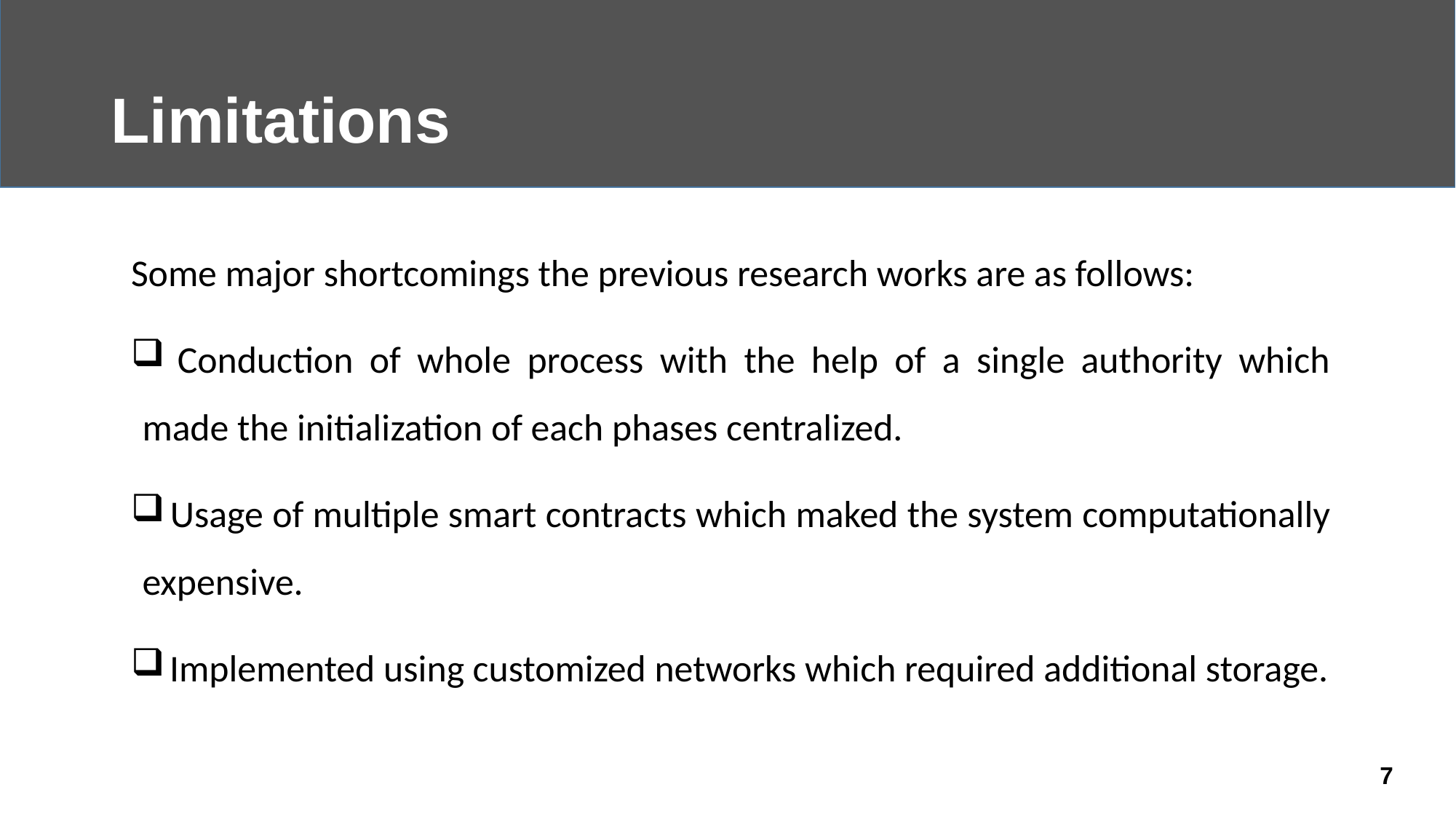

# Limitations
Some major shortcomings the previous research works are as follows:
 Conduction of whole process with the help of a single authority which made the initialization of each phases centralized.
 Usage of multiple smart contracts which maked the system computationally expensive.
 Implemented using customized networks which required additional storage.
7